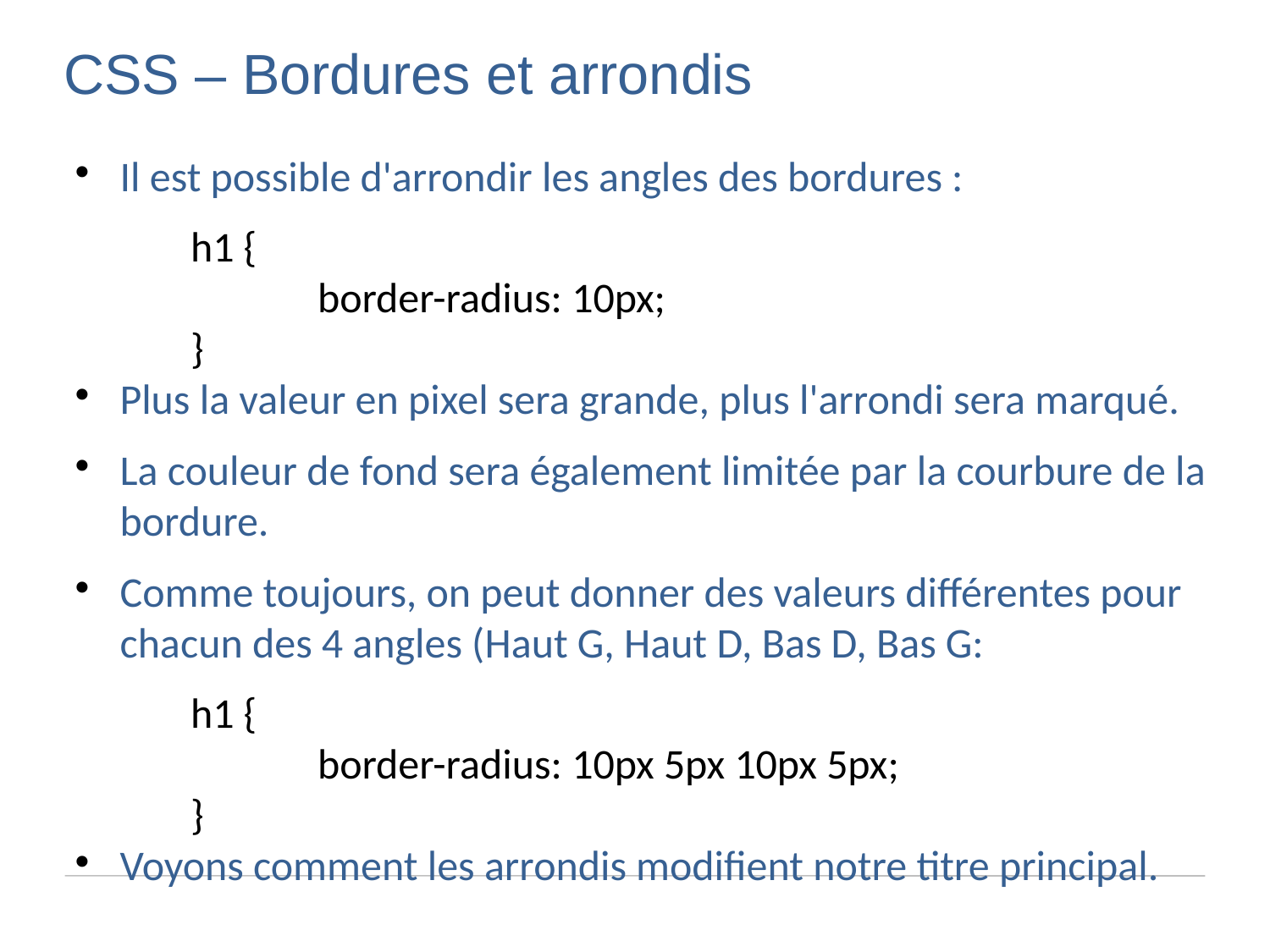

CSS – Bordures et arrondis
Il est possible d'arrondir les angles des bordures :
h1 {
	border-radius: 10px;
}
Plus la valeur en pixel sera grande, plus l'arrondi sera marqué.
La couleur de fond sera également limitée par la courbure de la bordure.
Comme toujours, on peut donner des valeurs différentes pour chacun des 4 angles (Haut G, Haut D, Bas D, Bas G:
h1 {
	border-radius: 10px 5px 10px 5px;
}
Voyons comment les arrondis modifient notre titre principal.